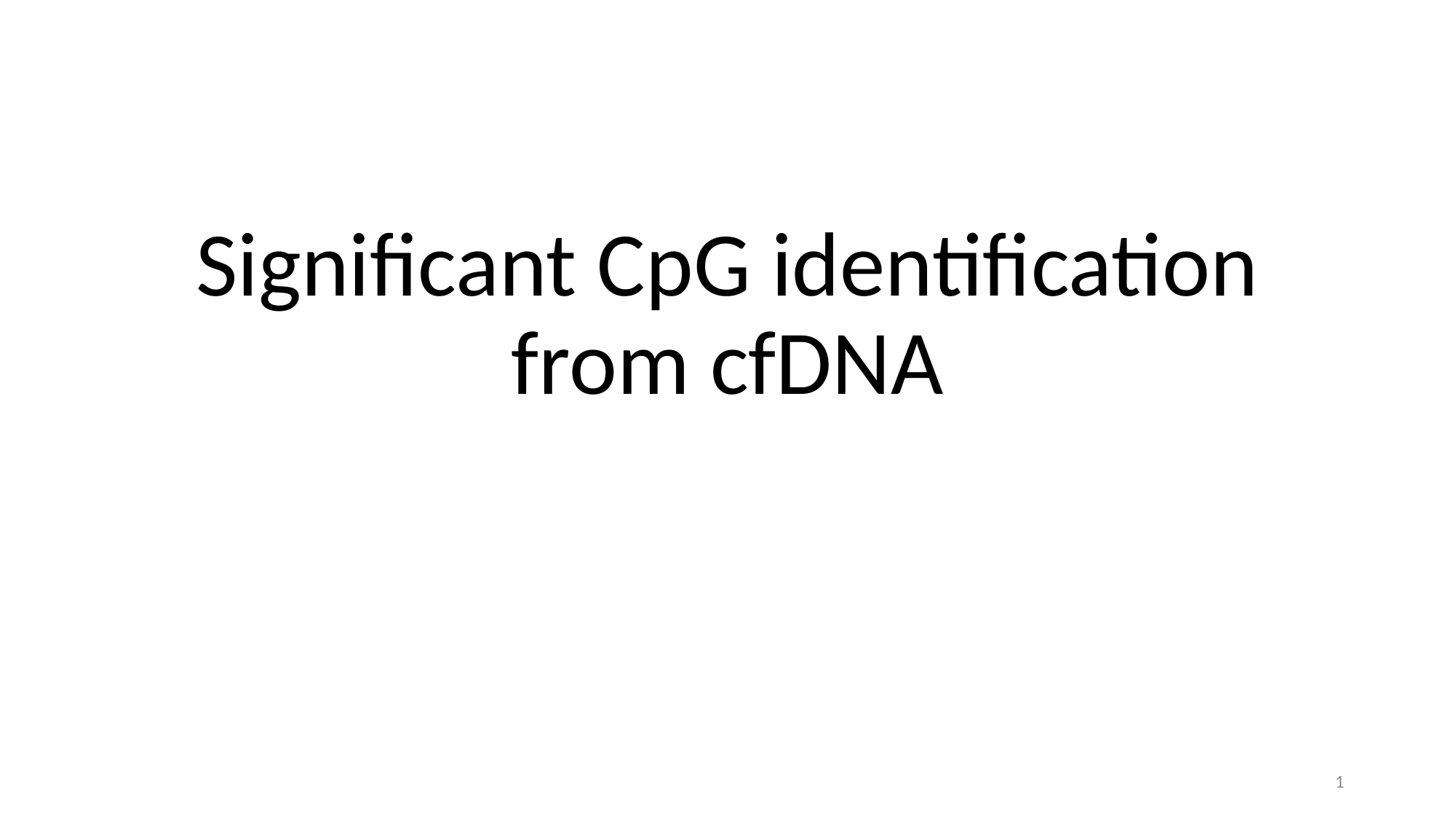

# Significant CpG identification from cfDNA

1